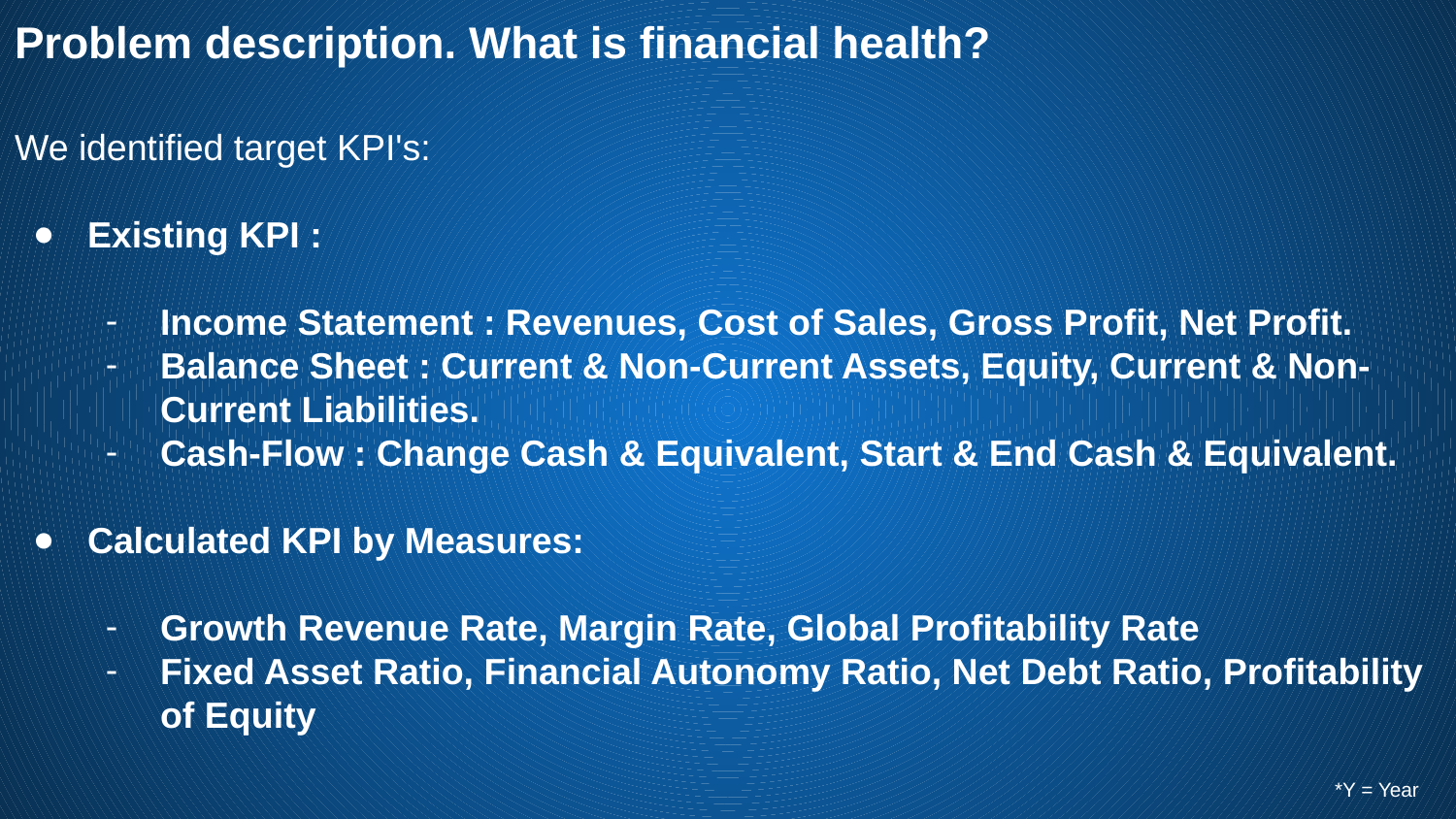

Problem description. What is financial health?
We identified target KPI's:

Existing KPI :

Income Statement : Revenues, Cost of Sales, Gross Profit, Net Profit.
Balance Sheet : Current & Non-Current Assets, Equity, Current & Non-Current Liabilities.
Cash-Flow : Change Cash & Equivalent, Start & End Cash & Equivalent.

Calculated KPI by Measures:

Growth Revenue Rate, Margin Rate, Global Profitability Rate
Fixed Asset Ratio, Financial Autonomy Ratio, Net Debt Ratio, Profitability of Equity

*Y = Year